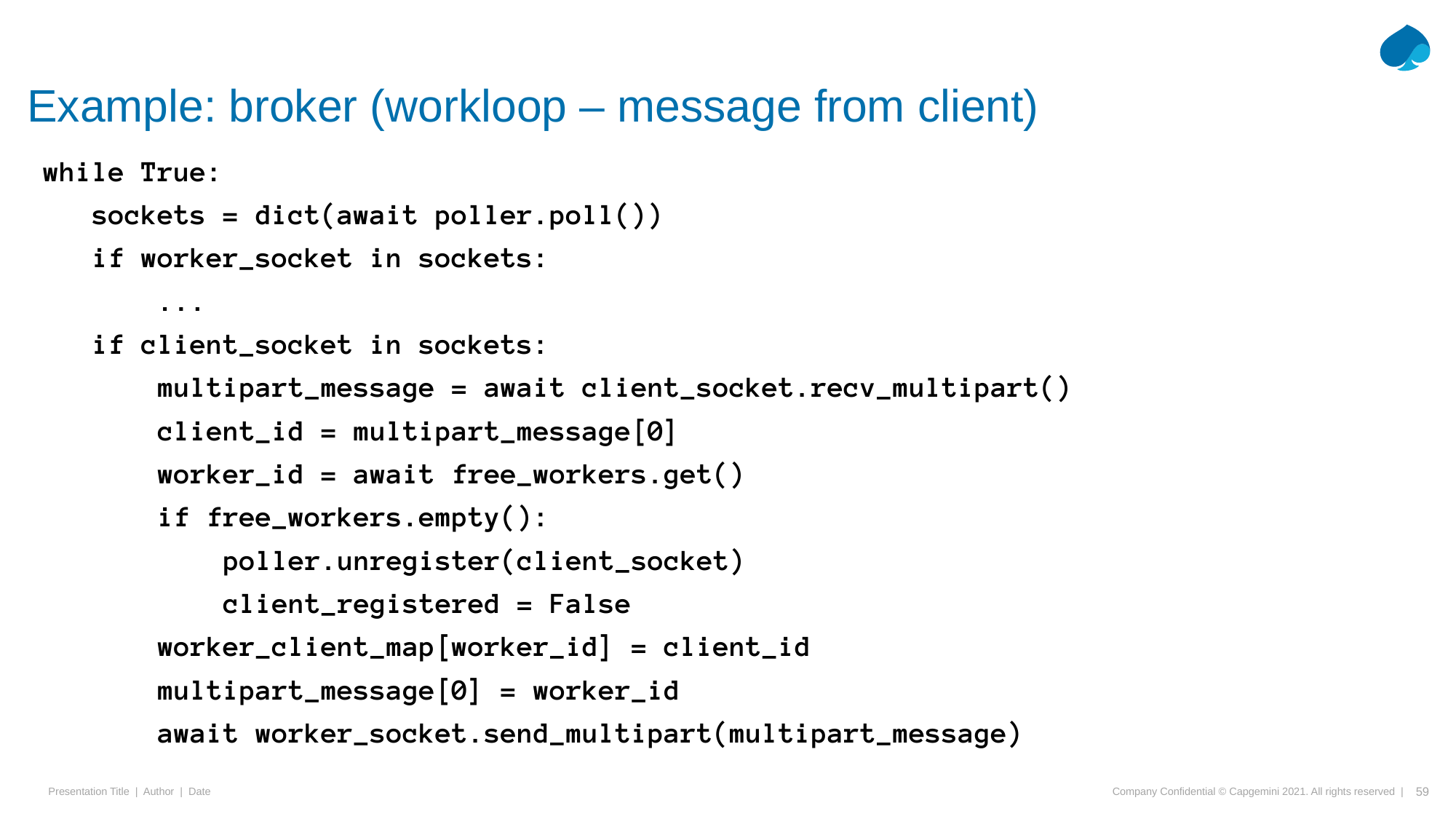

# Example: broker (workloop – message from client)
 while True:
    sockets = dict(await poller.poll())
    if worker_socket in sockets:
        ...
    if client_socket in sockets:
        multipart_message = await client_socket.recv_multipart()
        client_id = multipart_message[0]
        worker_id = await free_workers.get()
        if free_workers.empty():
            poller.unregister(client_socket)
            client_registered = False
        worker_client_map[worker_id] = client_id
        multipart_message[0] = worker_id
        await worker_socket.send_multipart(multipart_message)